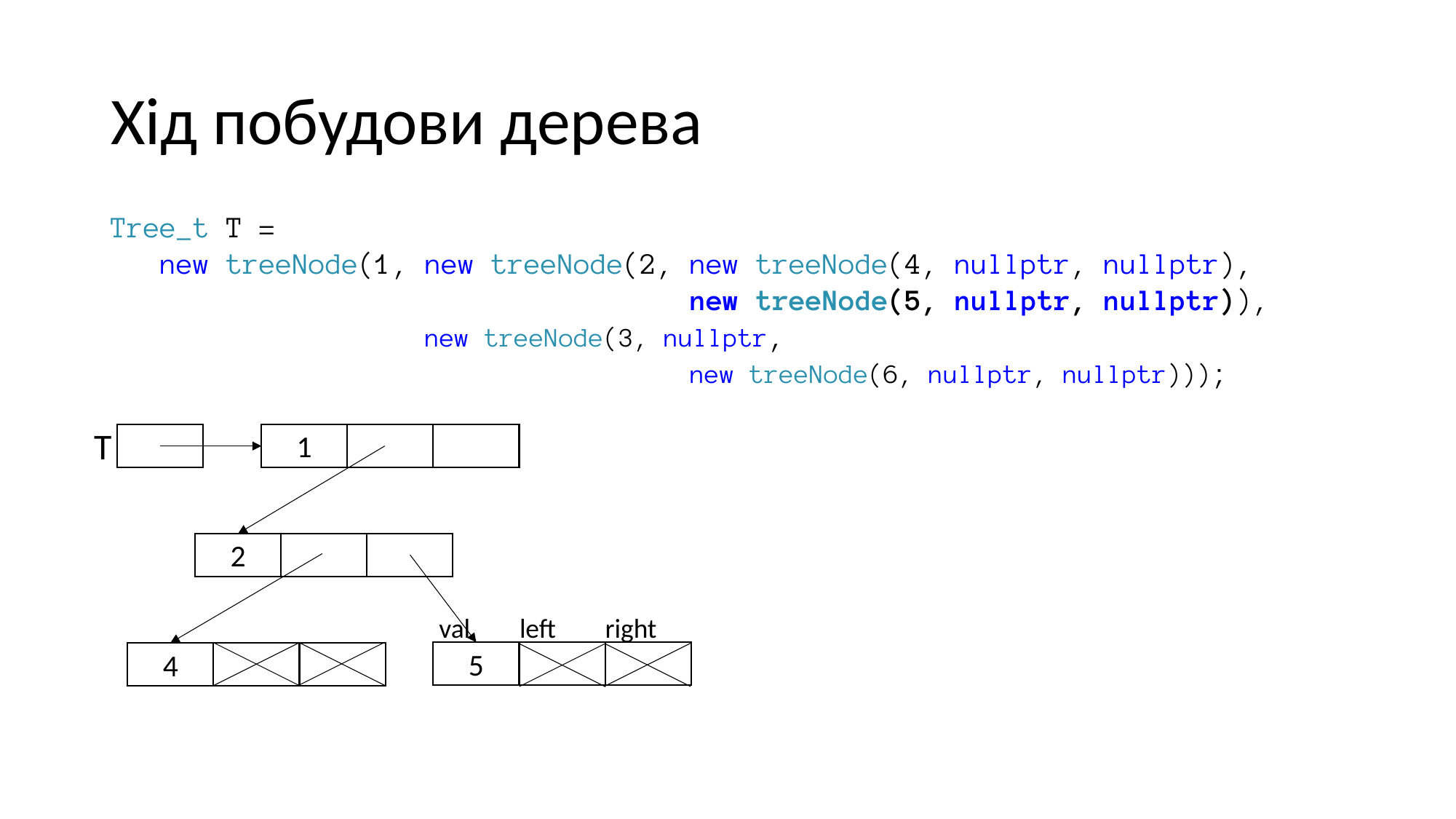

# Хід побудови дерева
Tree_t T =
   new treeNode(1, new treeNode(2, new treeNode(4, nullptr, nullptr),
                                   new treeNode(5, nullptr, nullptr)),
                   new treeNode(3, nullptr,
                                   new treeNode(6, nullptr, nullptr)));
T

1

2

val        left        right
4

5